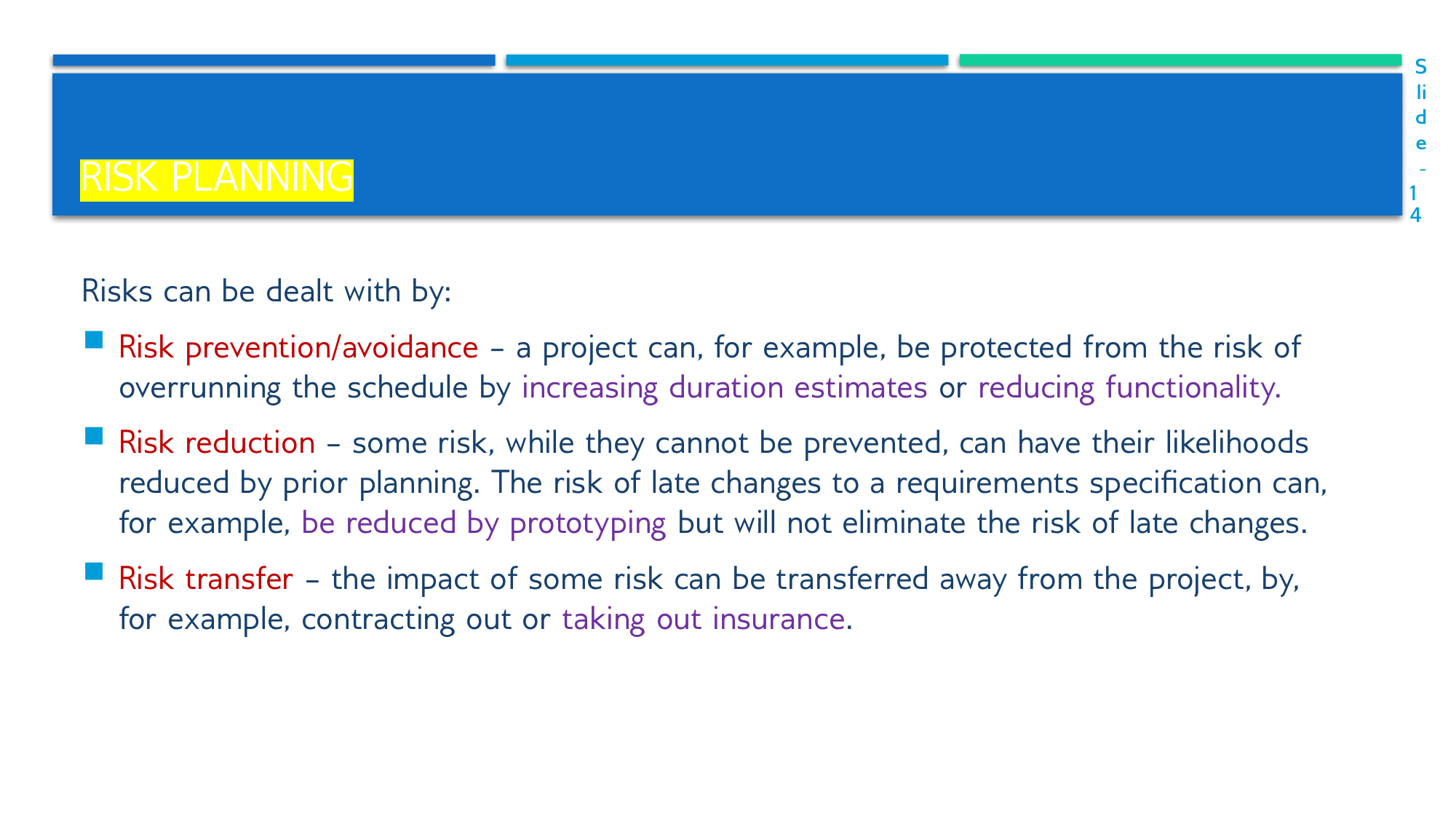

Slide-14
# Risk planning
Risks can be dealt with by:
Risk prevention/avoidance – a project can, for example, be protected from the risk of overrunning the schedule by increasing duration estimates or reducing functionality.
Risk reduction – some risk, while they cannot be prevented, can have their likelihoods reduced by prior planning. The risk of late changes to a requirements specification can, for example, be reduced by prototyping but will not eliminate the risk of late changes.
Risk transfer – the impact of some risk can be transferred away from the project, by, for example, contracting out or taking out insurance.